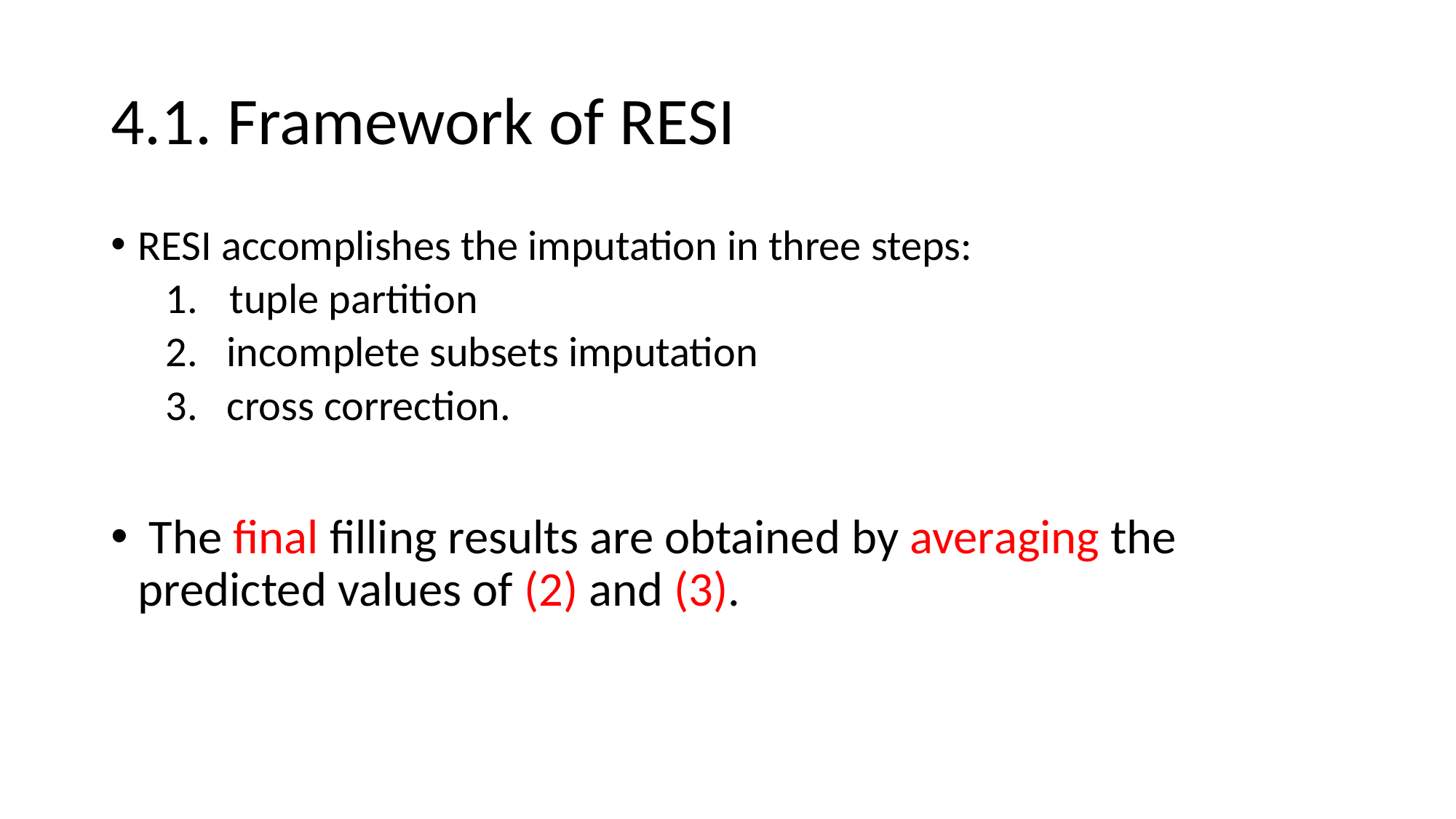

# 4.1. Framework of RESI
RESI accomplishes the imputation in three steps:
 tuple partition
incomplete subsets imputation
cross correction.

 The final filling results are obtained by averaging the predicted values of (2) and (3).